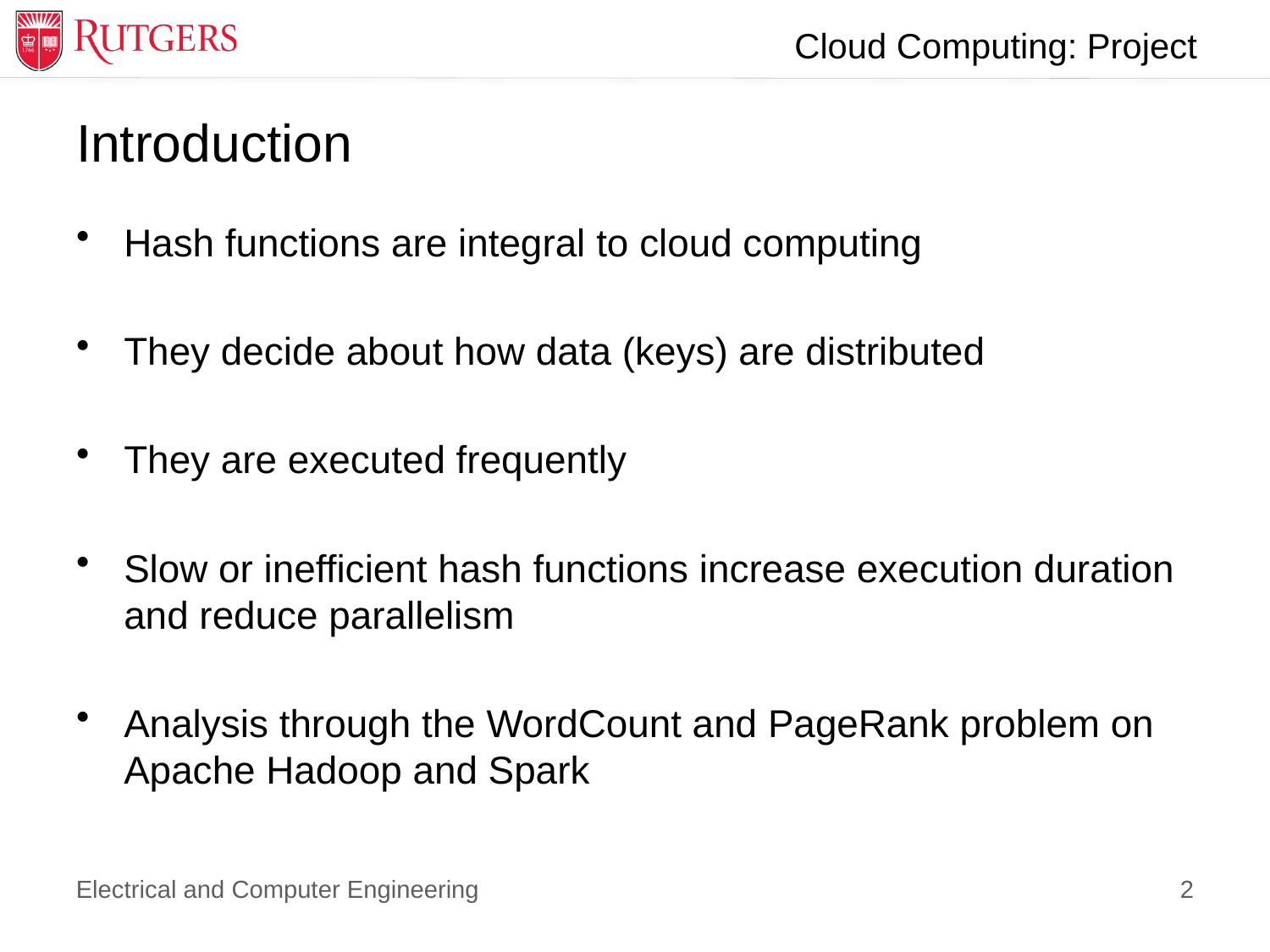

# Introduction
Hash functions are integral to cloud computing

They decide about how data (keys) are distributed

They are executed frequently

Slow or inefficient hash functions increase execution duration and reduce parallelism

Analysis through the WordCount and PageRank problem on Apache Hadoop and Spark
2